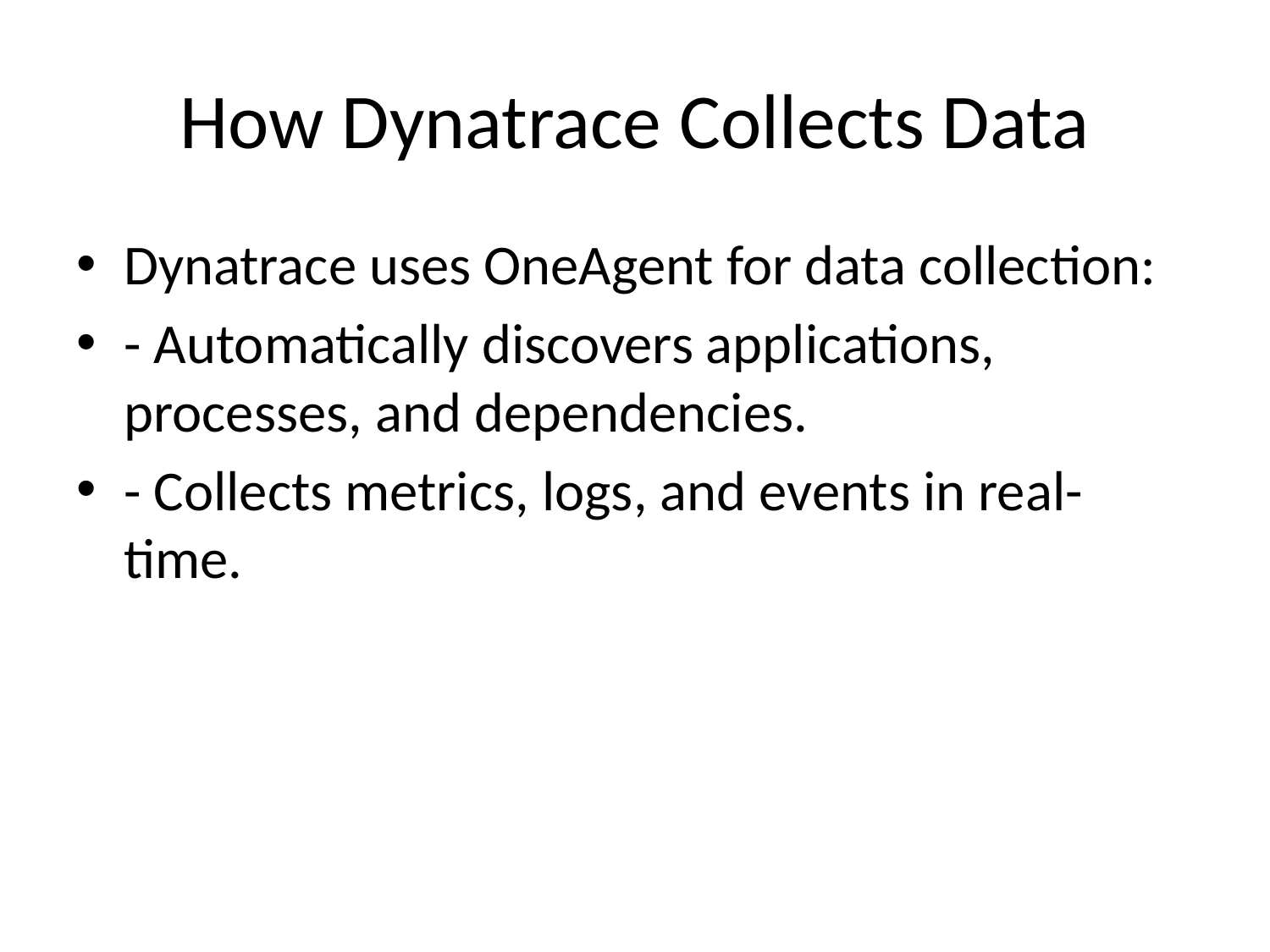

# How Dynatrace Collects Data
Dynatrace uses OneAgent for data collection:
- Automatically discovers applications, processes, and dependencies.
- Collects metrics, logs, and events in real-time.